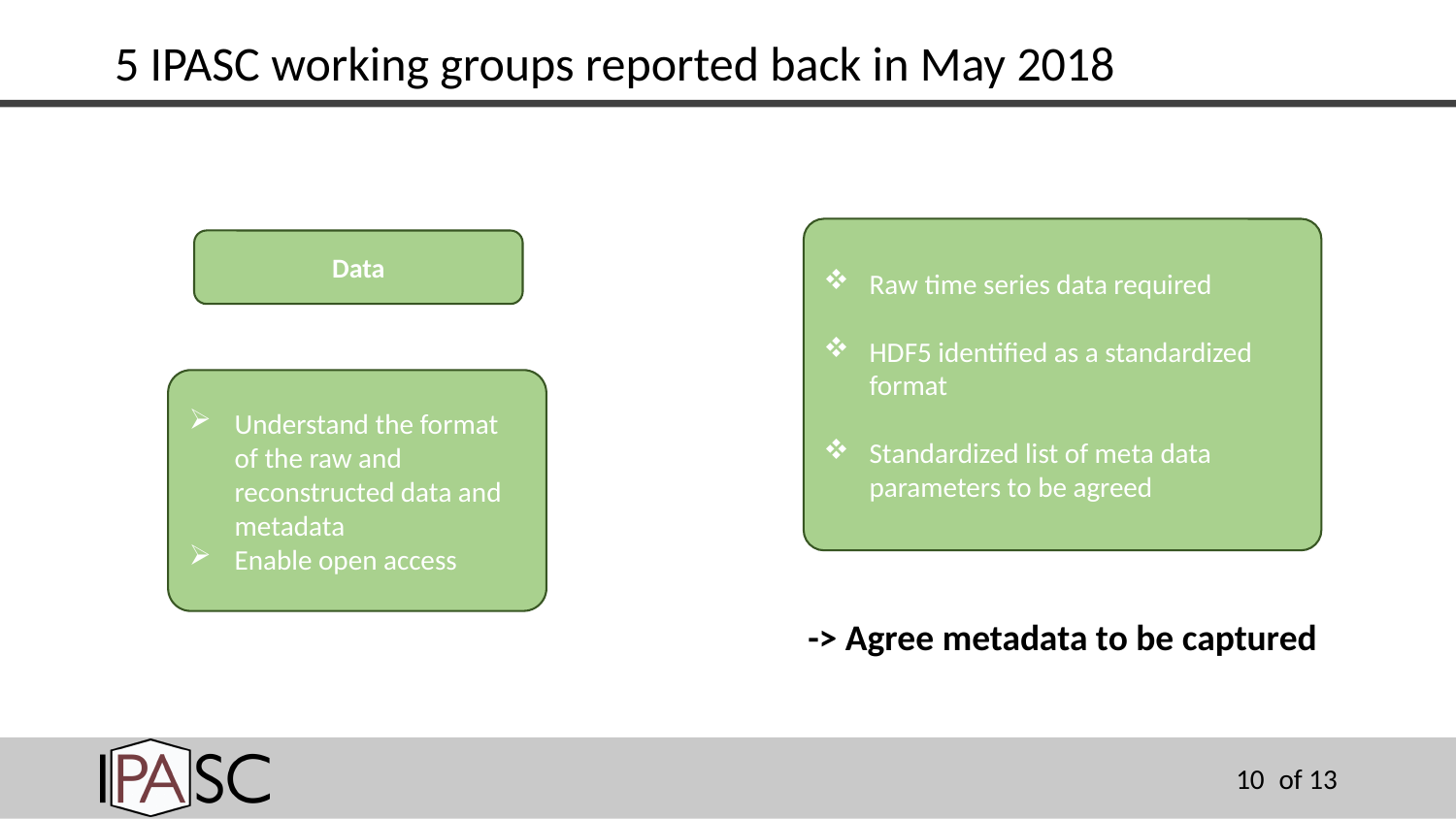

# 5 IPASC working groups reported back in May 2018
Raw time series data required

HDF5 identified as a standardized format

Standardized list of meta data parameters to be agreed
Data
Understand the format of the raw and reconstructed data and metadata
Enable open access
-> Agree metadata to be captured
10
of 13